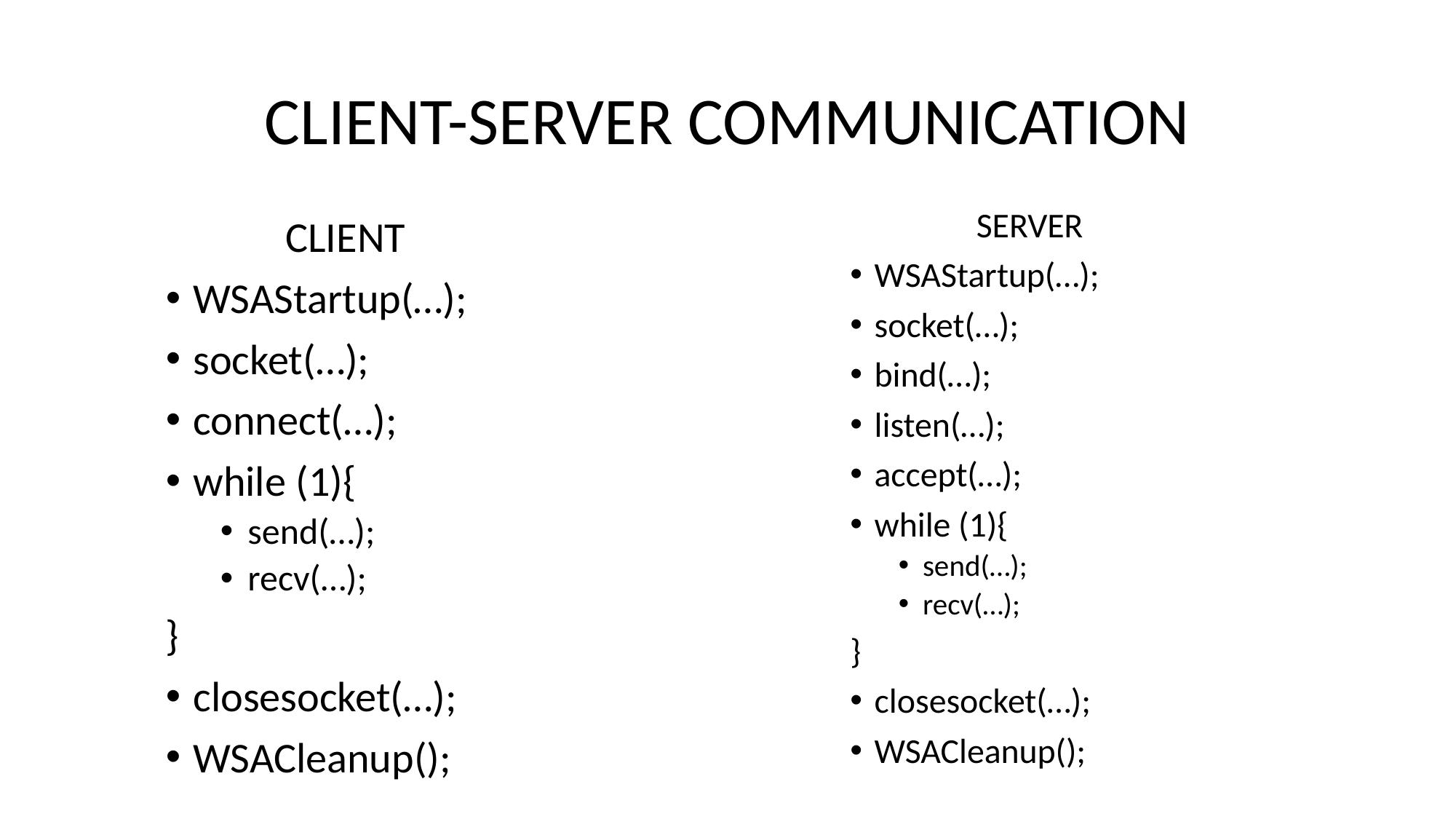

# CLIENT-SERVER COMMUNICATION
SERVER
WSAStartup(…);
socket(…);
bind(…);
listen(…);
accept(…);
while (1){
send(…);
recv(…);
}
closesocket(…);
WSACleanup();

CLIENT
WSAStartup(…);
socket(…);
connect(…);
while (1){
send(…);
recv(…);
}
closesocket(…);
WSACleanup();